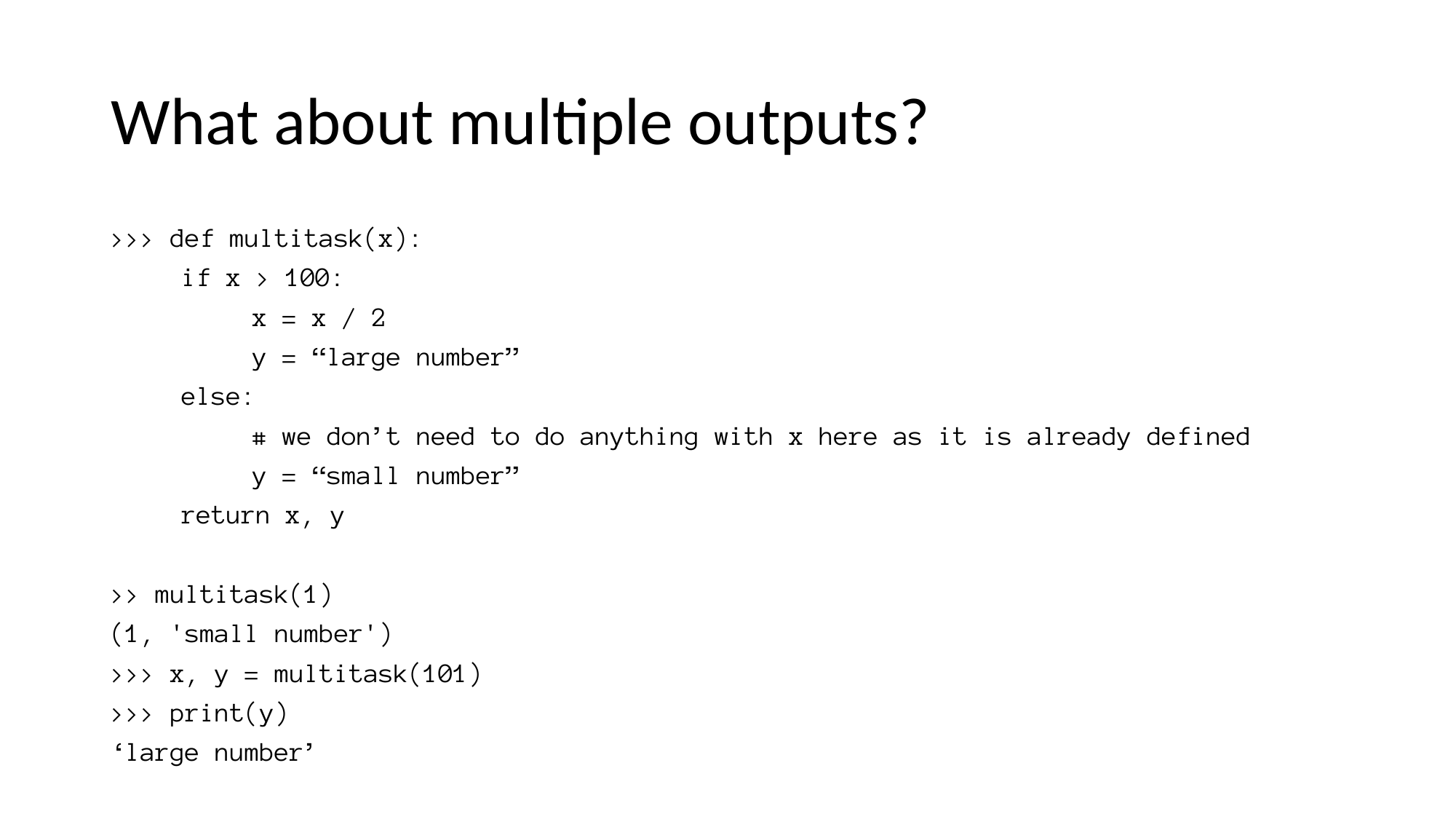

# What about multiple outputs?
>>> def multitask(x):
	if x > 100:
		x = x / 2
		y = “large number”
	else:
		# we don’t need to do anything with x here as it is already defined
		y = “small number”
	return x, y

>> multitask(1)
(1, 'small number')
>>> x, y = multitask(101)
>>> print(y)
‘large number’